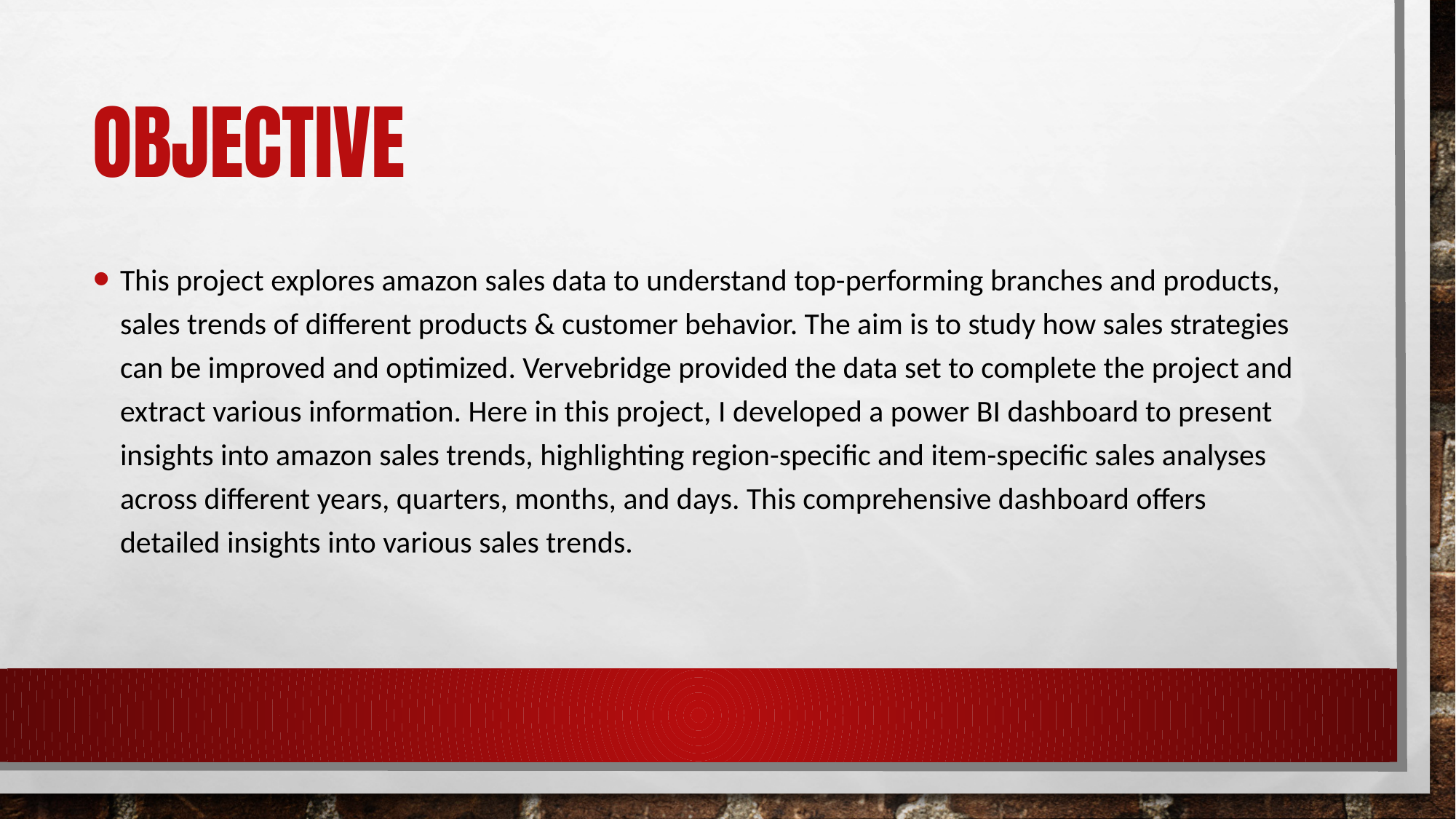

# objective
This project explores amazon sales data to understand top-performing branches and products, sales trends of different products & customer behavior. The aim is to study how sales strategies can be improved and optimized. Vervebridge provided the data set to complete the project and extract various information. Here in this project, I developed a power BI dashboard to present insights into amazon sales trends, highlighting region-specific and item-specific sales analyses across different years, quarters, months, and days. This comprehensive dashboard offers detailed insights into various sales trends.